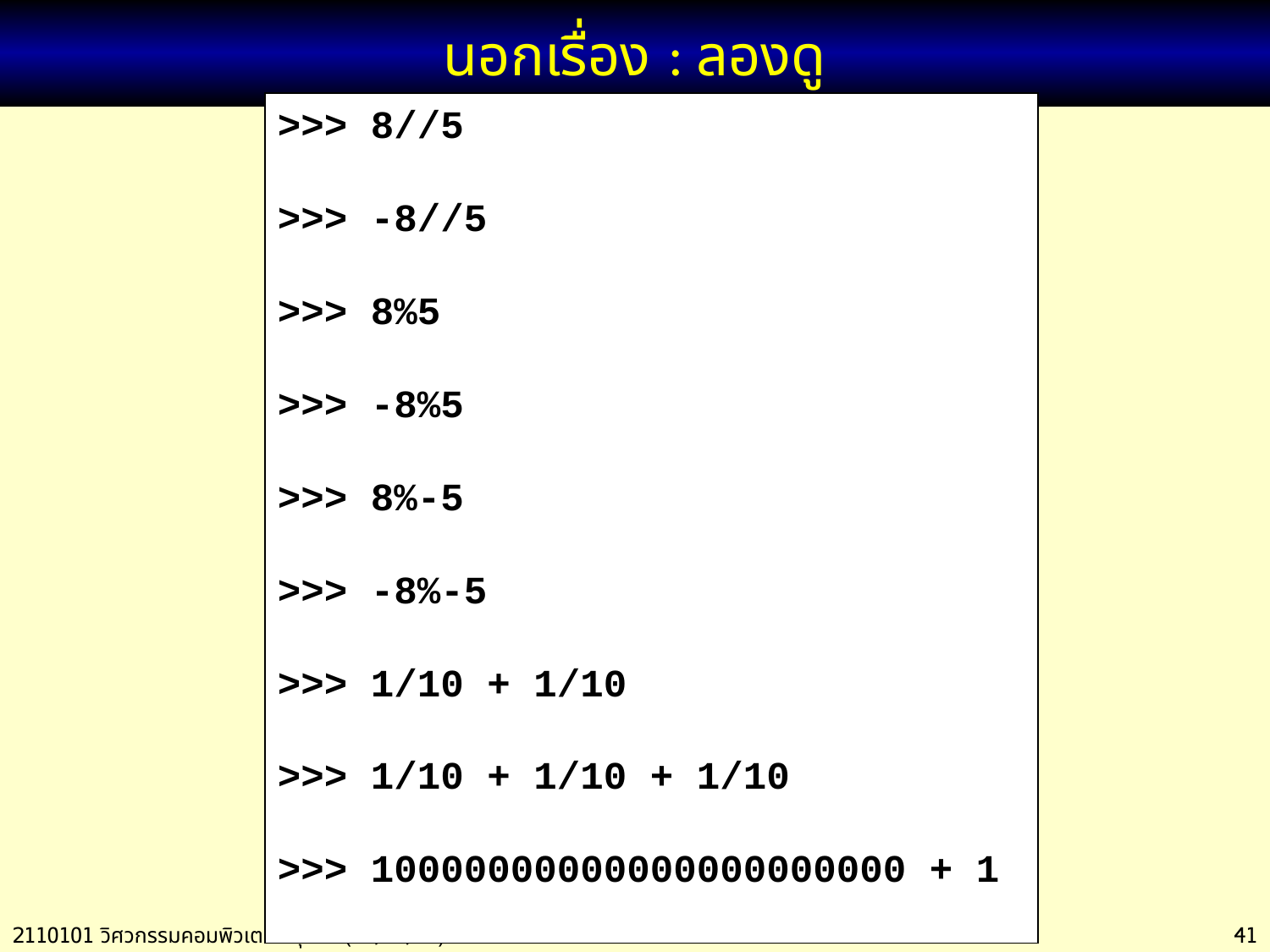

# นอกเรื่อง : ลองดู
>>> 8//5

>>> -8//5

>>> 8%5

>>> -8%5

>>> 8%-5

>>> -8%-5

>>> 1/10 + 1/10

>>> 1/10 + 1/10 + 1/10

>>> 10000000000000000000000 + 1